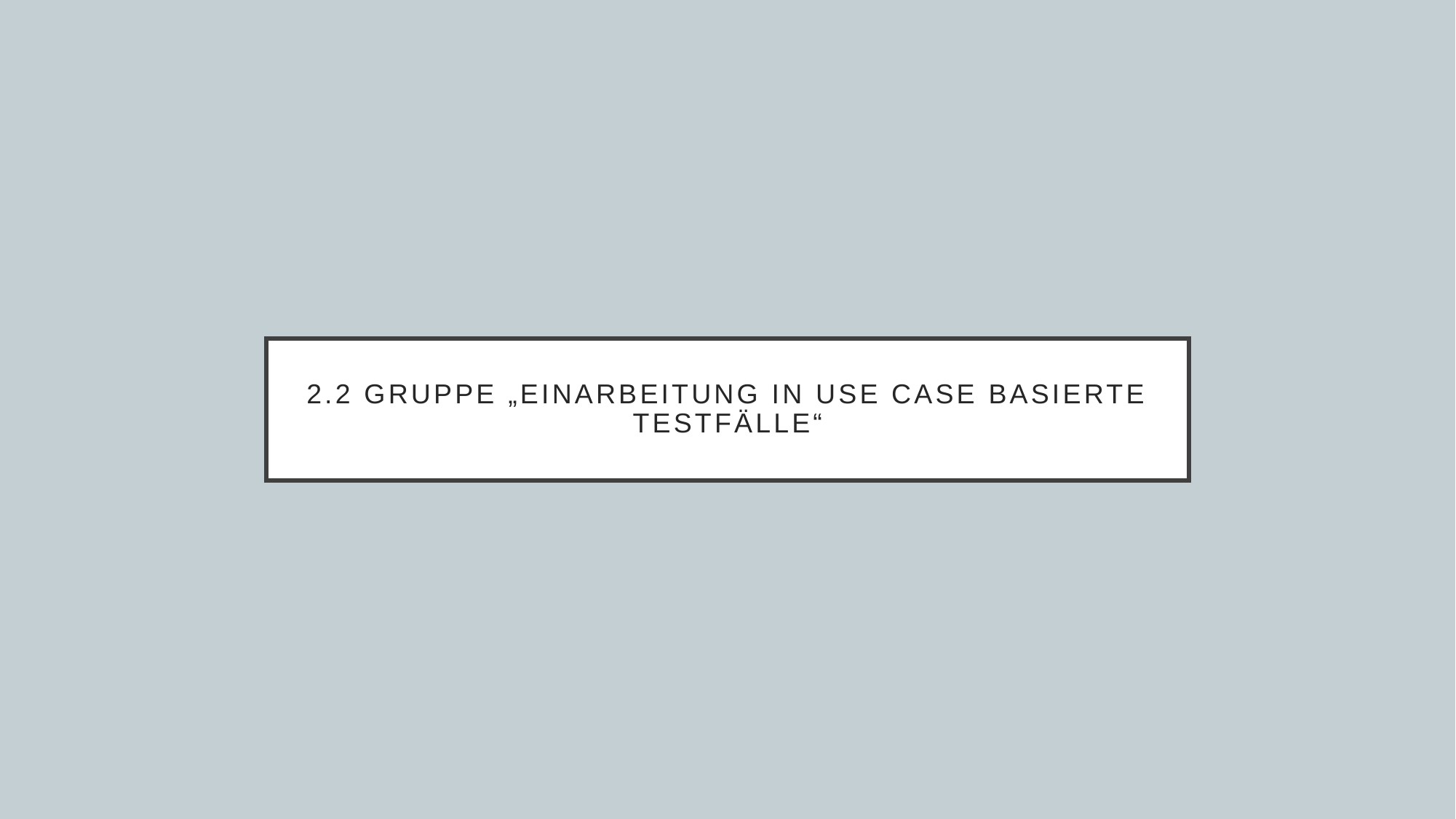

# 2.2 Gruppe „Einarbeitung in Use Case Basierte Testfälle“